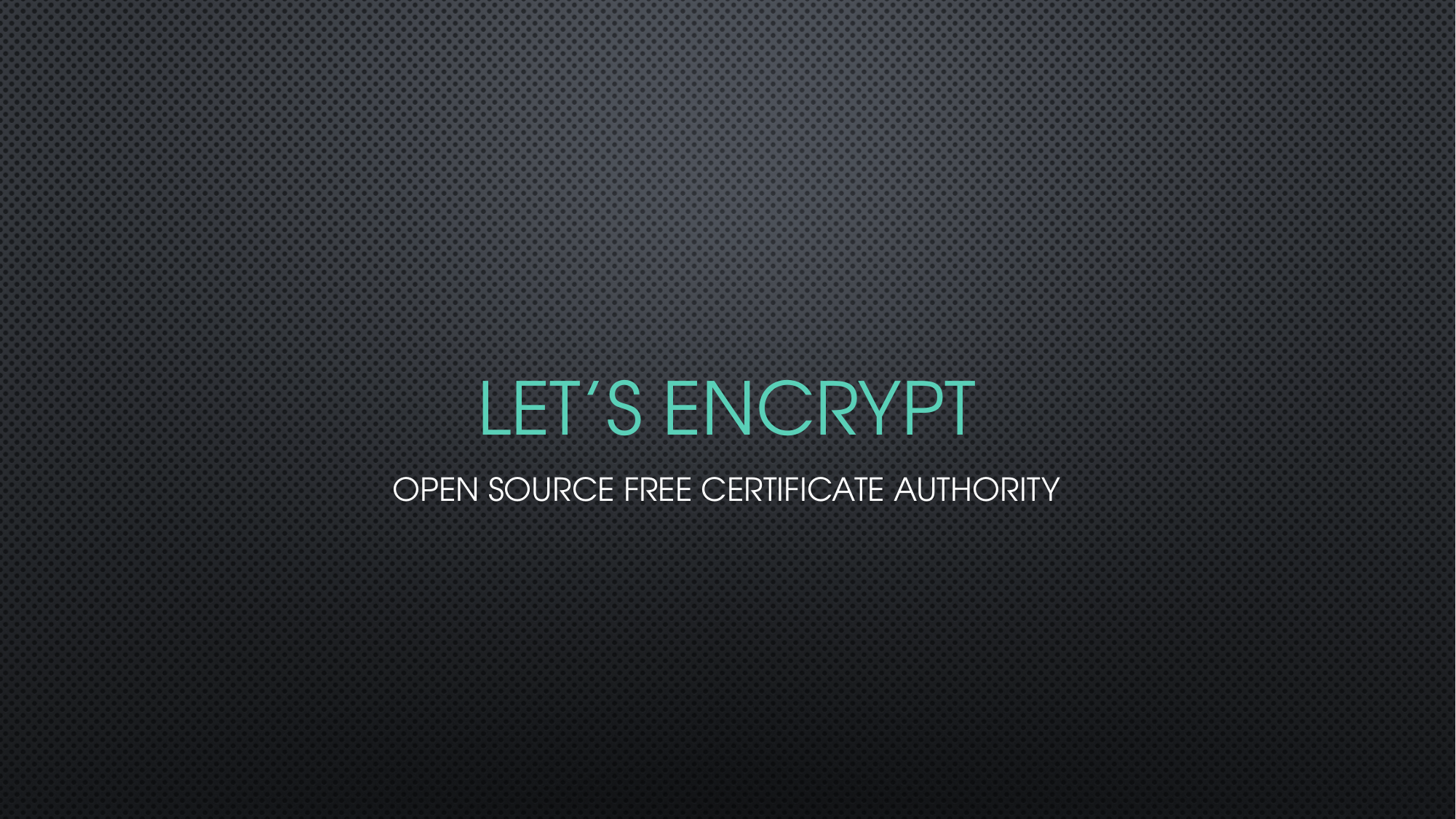

# Let’s Encrypt
Open Source Free Certificate Authority